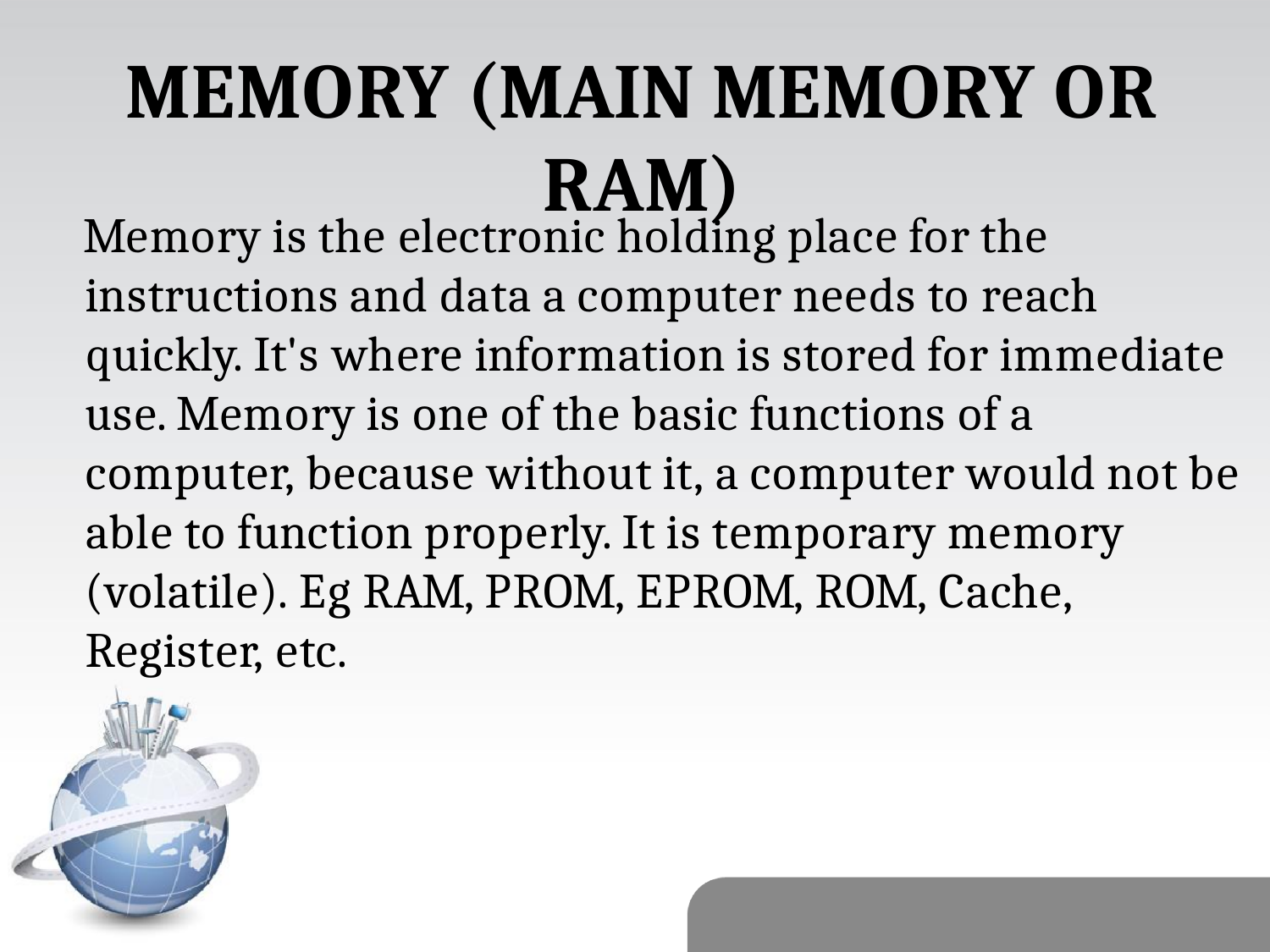

# MEMORY (MAIN MEMORY OR RAM)
Memory is the electronic holding place for the instructions and data a computer needs to reach quickly. It's where information is stored for immediate use. Memory is one of the basic functions of a computer, because without it, a computer would not be able to function properly. It is temporary memory (volatile). Eg RAM, PROM, EPROM, ROM, Cache, Register, etc.